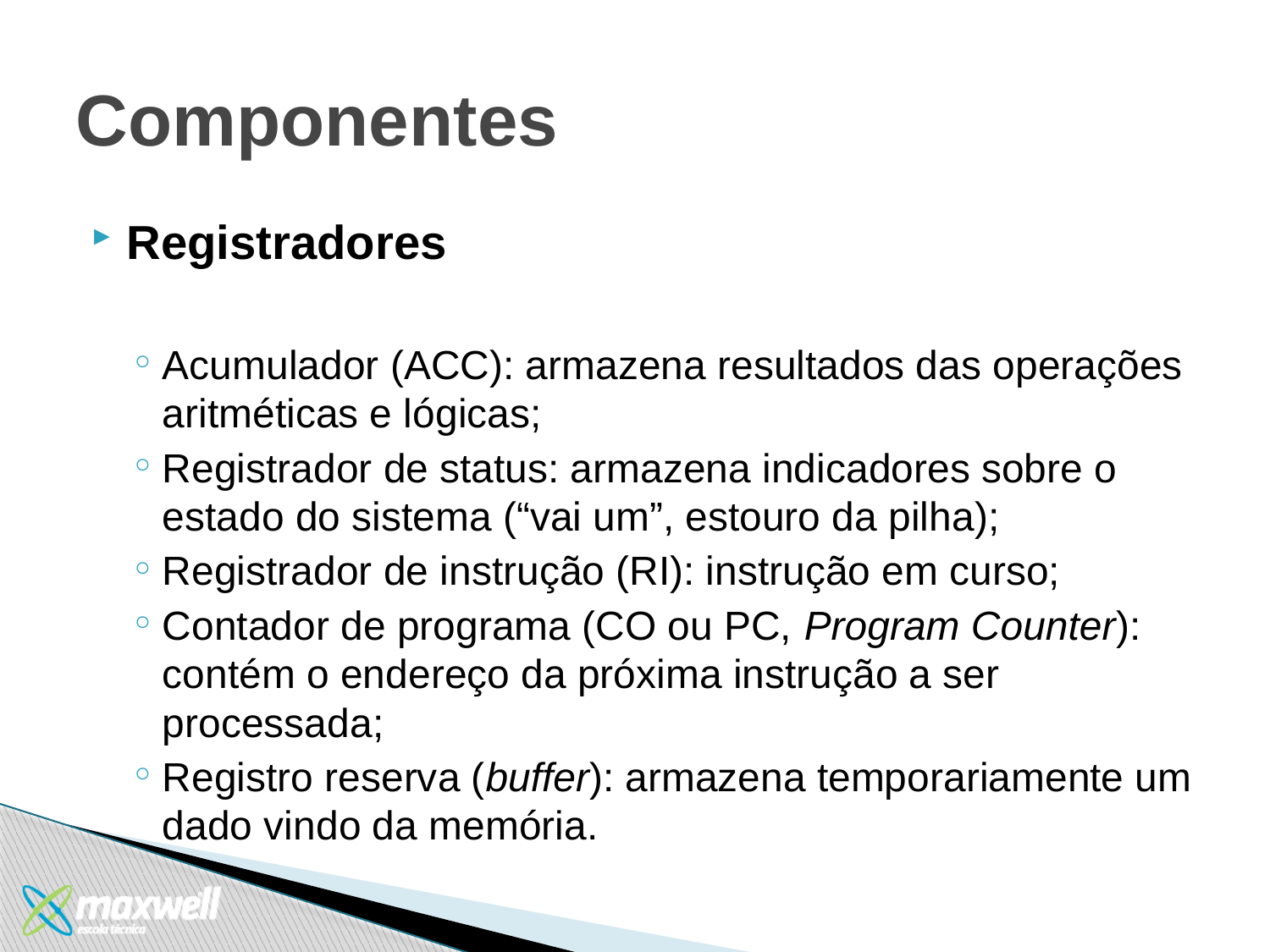

# Componentes
Registradores

Acumulador (ACC): armazena resultados das operações aritméticas e lógicas;
Registrador de status: armazena indicadores sobre o estado do sistema (“vai um”, estouro da pilha);
Registrador de instrução (RI): instrução em curso;
Contador de programa (CO ou PC, Program Counter): contém o endereço da próxima instrução a ser processada;
Registro reserva (buffer): armazena temporariamente um dado vindo da memória.